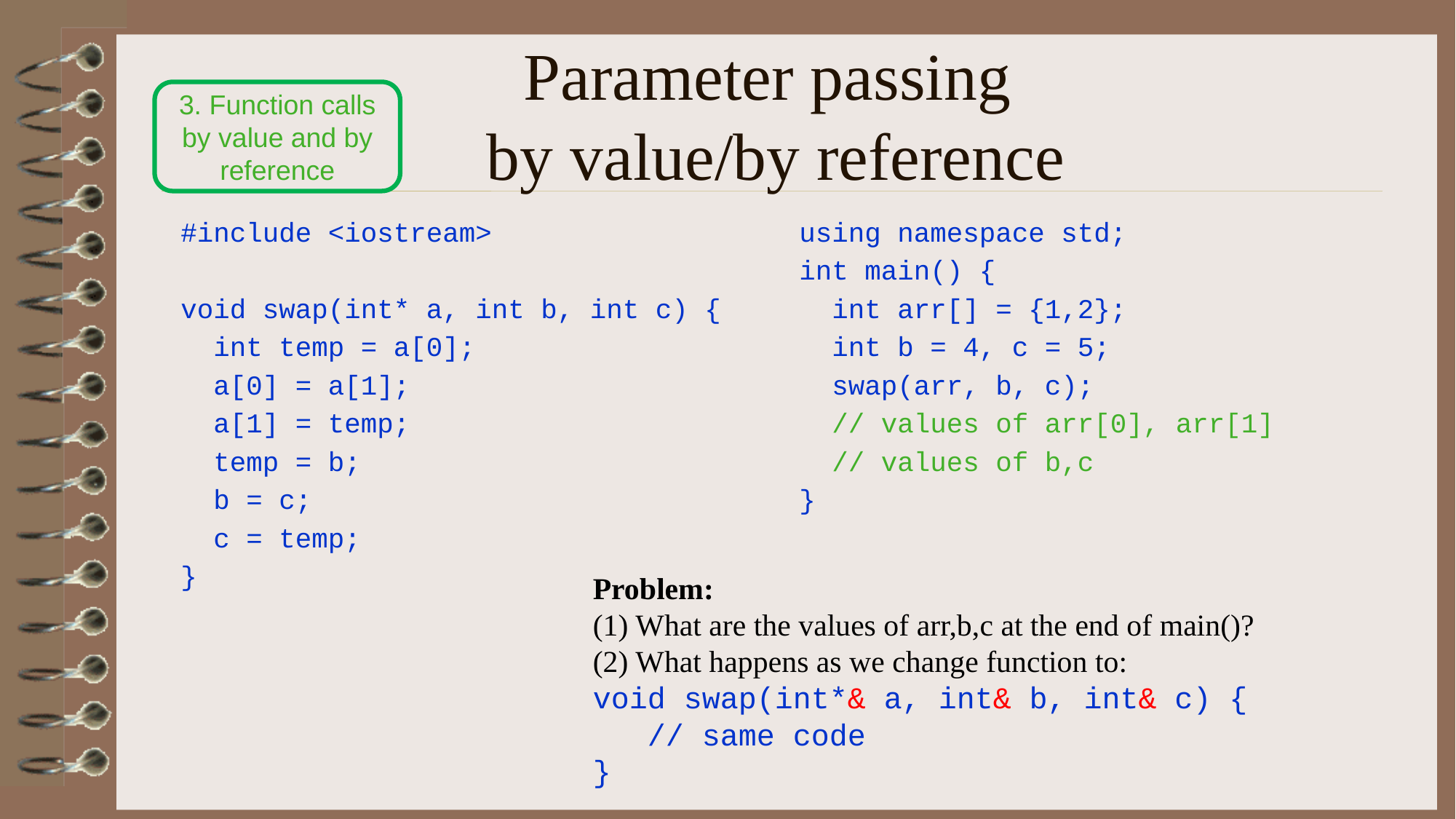

# Parameter passing by value/by reference
3. Function calls by value and by reference
#include <iostream>

void swap(int* a, int b, int c) {
  int temp = a[0];
  a[0] = a[1];
  a[1] = temp;
  temp = b;
  b = c;
  c = temp;
}
using namespace std;
int main() {
  int arr[] = {1,2};
  int b = 4, c = 5;
  swap(arr, b, c);
  // values of arr[0], arr[1]
  // values of b,c
}

Problem:
(1) What are the values of arr,b,c at the end of main()?
(2) What happens as we change function to:
void swap(int*& a, int& b, int& c) {
   // same code
}